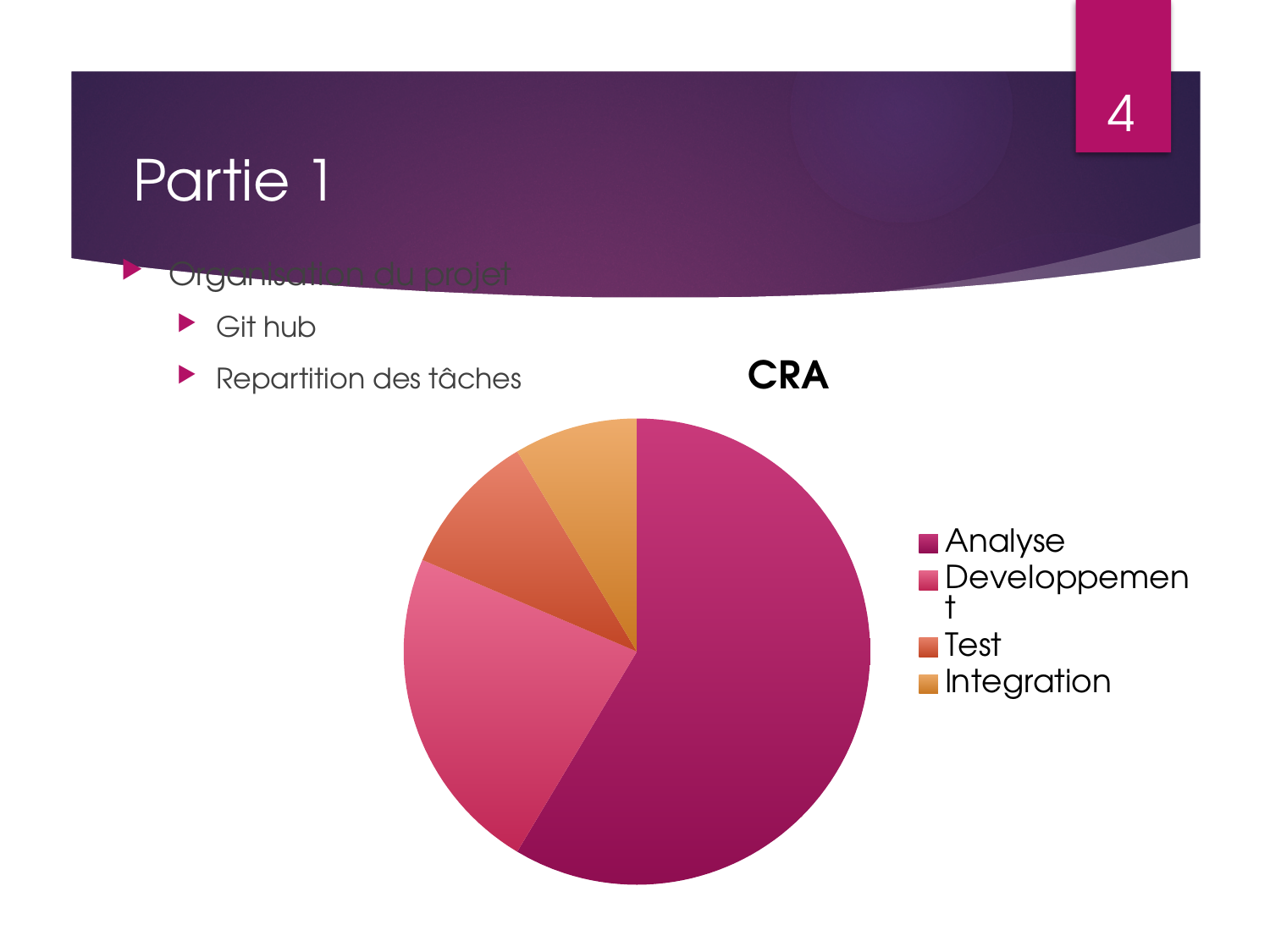

4
# Partie 1
Organisation du projet
Git hub
Repartition des tâches

### Chart: CRA

| Category | Ventes |
|---|---|
| Analyse | 8.2 |
| Developpement | 3.2 |
| Test | 1.4 |
| Integration | 1.2 |